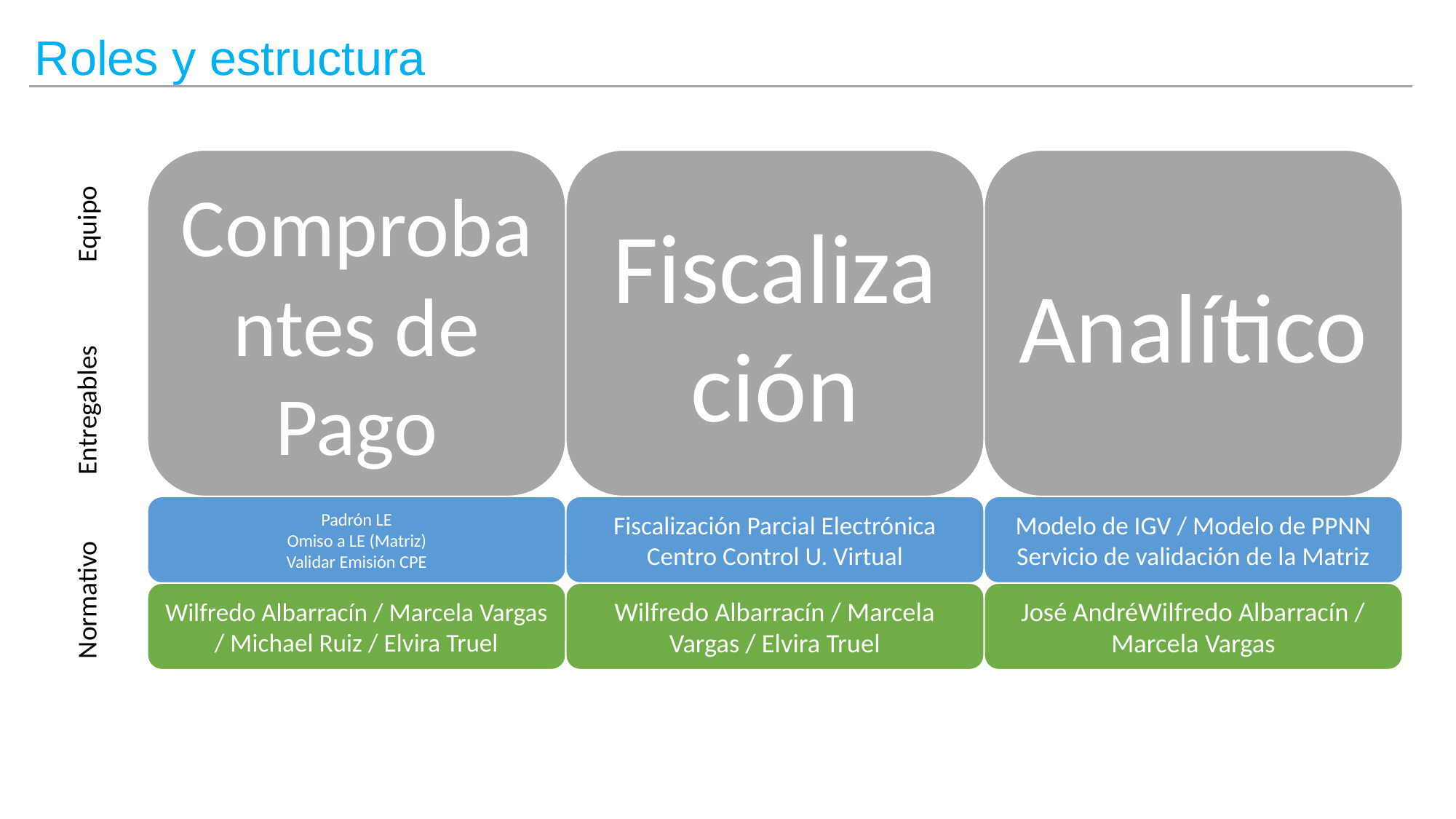

Roles y estructura
Fiscalización Parcial Electrónica
Centro Control U. Virtual
Wilfredo Albarracín / Marcela Vargas / Elvira Truel
Fiscalización
Padrón LE
Omiso a LE (Matriz)
Validar Emisión CPE
Wilfredo Albarracín / Marcela Vargas / Michael Ruiz / Elvira Truel
José AndréWilfredo Albarracín / Marcela Vargas
Analítico
Modelo de IGV / Modelo de PPNN
Servicio de validación de la Matriz
Equipo
Entregables
Normativo